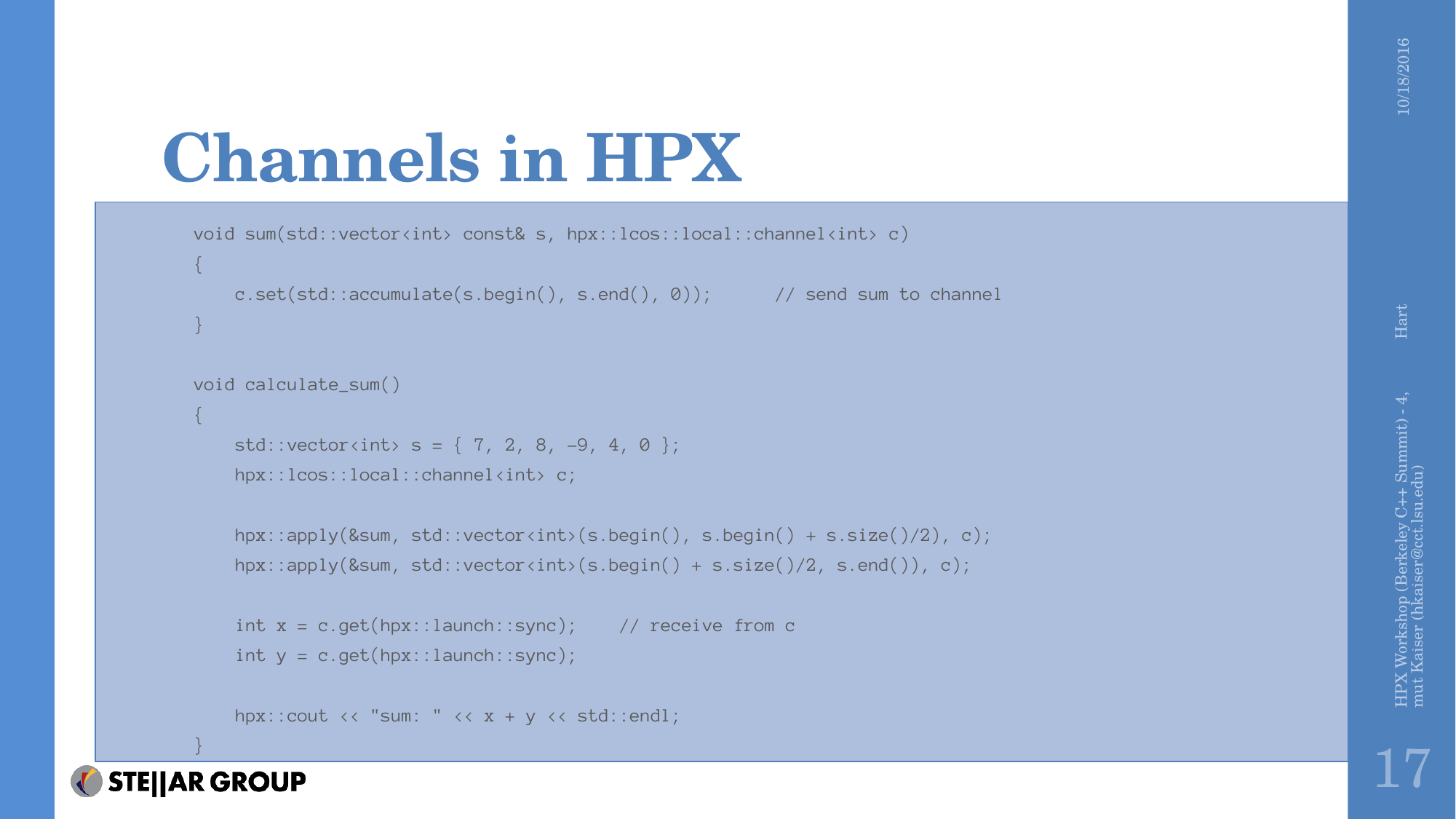

# Channels in HPX
10/18/2016

void sum(std::vector<int> const& s, hpx::lcos::local::channel<int> c)
{
    c.set(std::accumulate(s.begin(), s.end(), 0));      // send sum to channel
}

void calculate_sum()
{
    std::vector<int> s = { 7, 2, 8, -9, 4, 0 };
    hpx::lcos::local::channel<int> c;

    hpx::apply(&sum, std::vector<int>(s.begin(), s.begin() + s.size()/2), c);
    hpx::apply(&sum, std::vector<int>(s.begin() + s.size()/2, s.end()), c);

    int x = c.get(hpx::launch::sync);    // receive from c
    int y = c.get(hpx::launch::sync);

    hpx::cout << "sum: " << x + y << std::endl;
}
HPX Workshop (Berkeley C++ Summit) - 4,            Hartmut Kaiser (hkaiser@cct.lsu.edu)
17